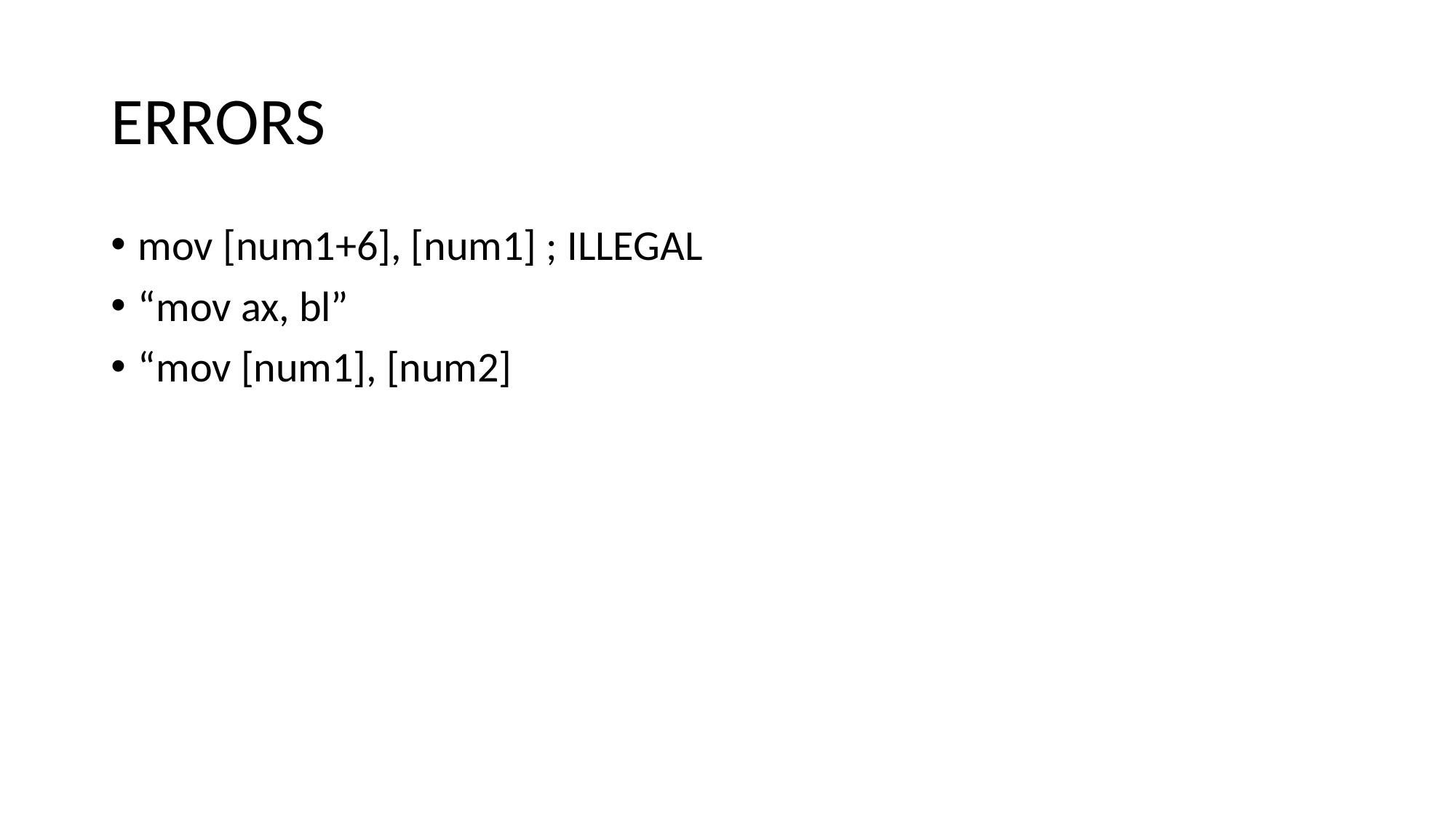

# ERRORS
mov [num1+6], [num1] ; ILLEGAL
“mov ax, bl”
“mov [num1], [num2]